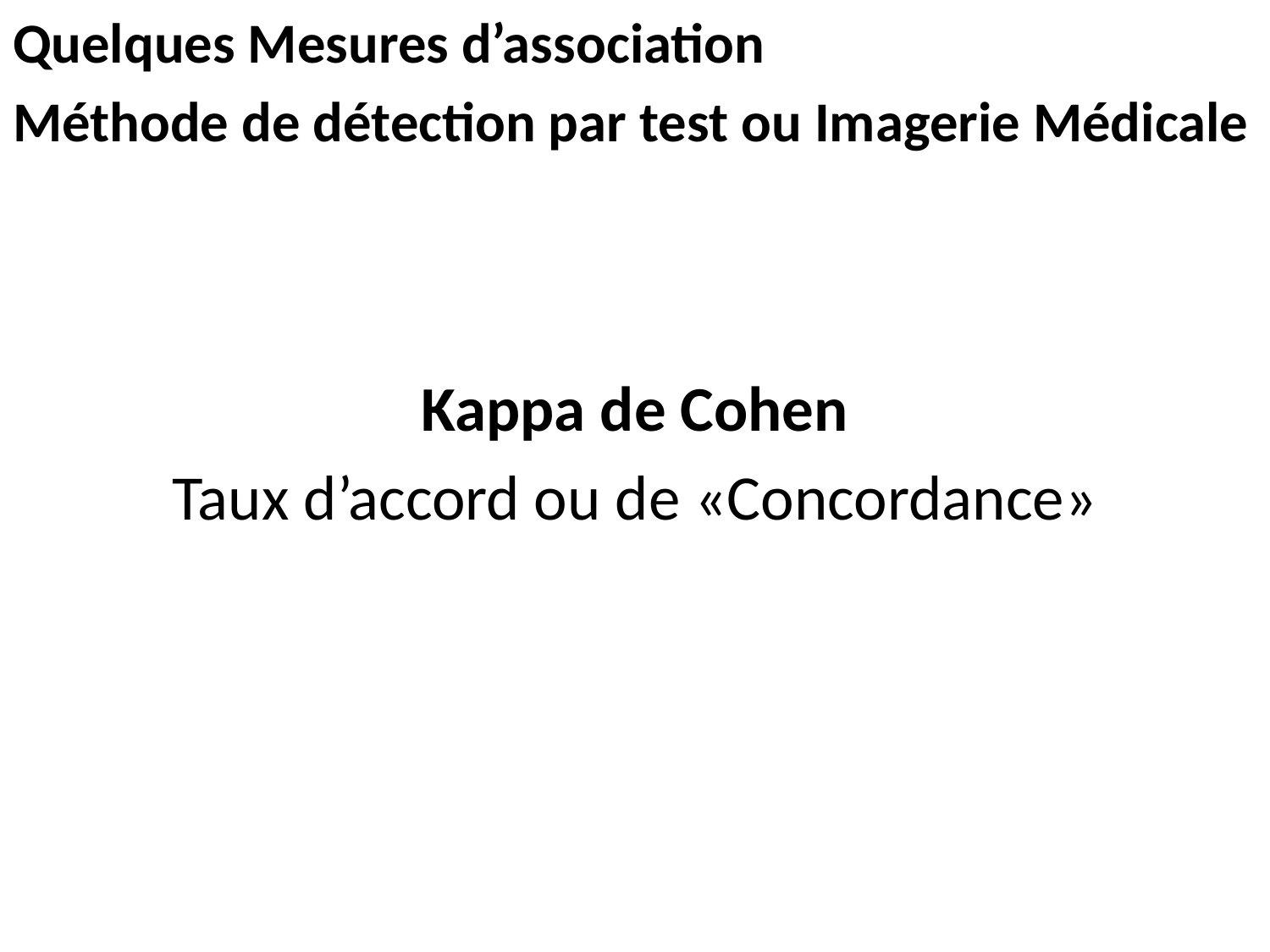

Quelques Mesures d’association
Méthode de détection par test ou Imagerie Médicale

Kappa de Cohen
Taux d’accord ou de «Concordance»